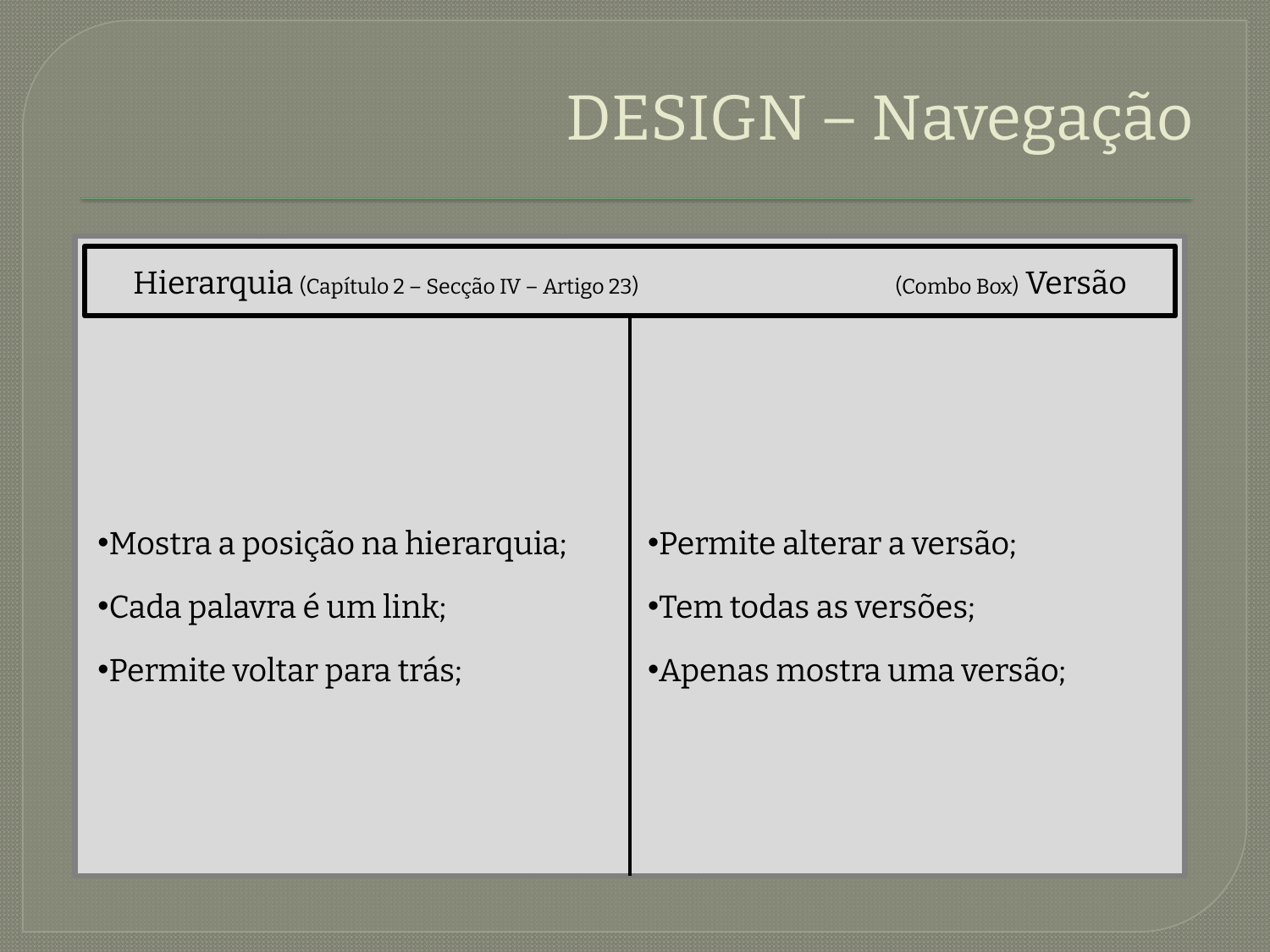

# DESIGN – Navegação

Hierarquia (Capítulo 2 – Secção IV – Artigo 23)                                         (Combo Box) Versão
Mostra a posição na hierarquia;
Cada palavra é um link;
Permite voltar para trás;
Permite alterar a versão;
Tem todas as versões;
Apenas mostra uma versão;